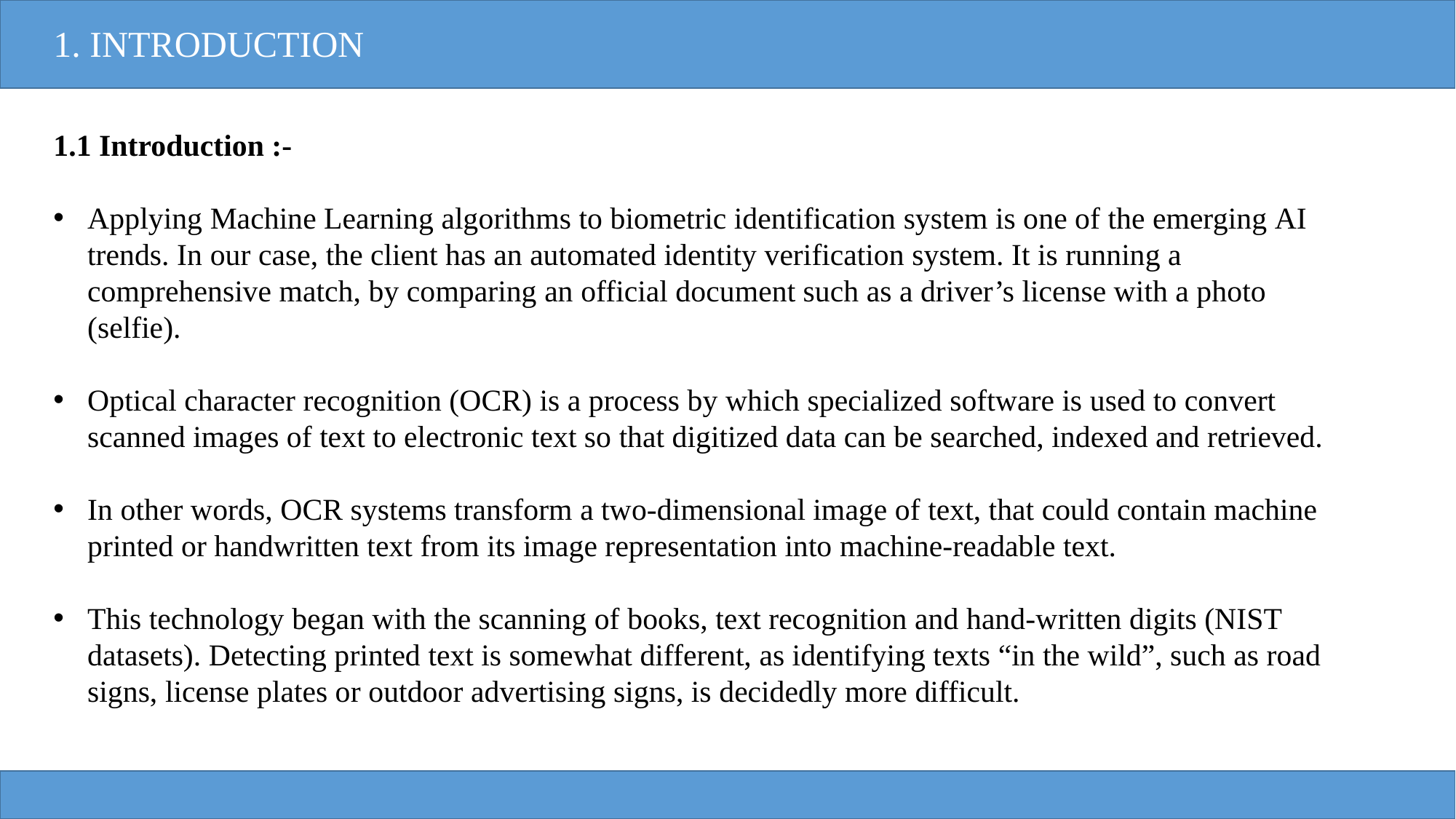

1. INTRODUCTION
1.1 Introduction :-

Applying Machine Learning algorithms to biometric identification system is one of the emerging AI trends. In our case, the client has an automated identity verification system. It is running a comprehensive match, by comparing an official document such as a driver’s license with a photo (selfie).

Optical character recognition (OCR) is a process by which specialized software is used to convert scanned images of text to electronic text so that digitized data can be searched, indexed and retrieved.

In other words, OCR systems transform a two-dimensional image of text, that could contain machine printed or handwritten text from its image representation into machine-readable text.

This technology began with the scanning of books, text recognition and hand-written digits (NIST datasets). Detecting printed text is somewhat different, as identifying texts “in the wild”, such as road signs, license plates or outdoor advertising signs, is decidedly more difficult.